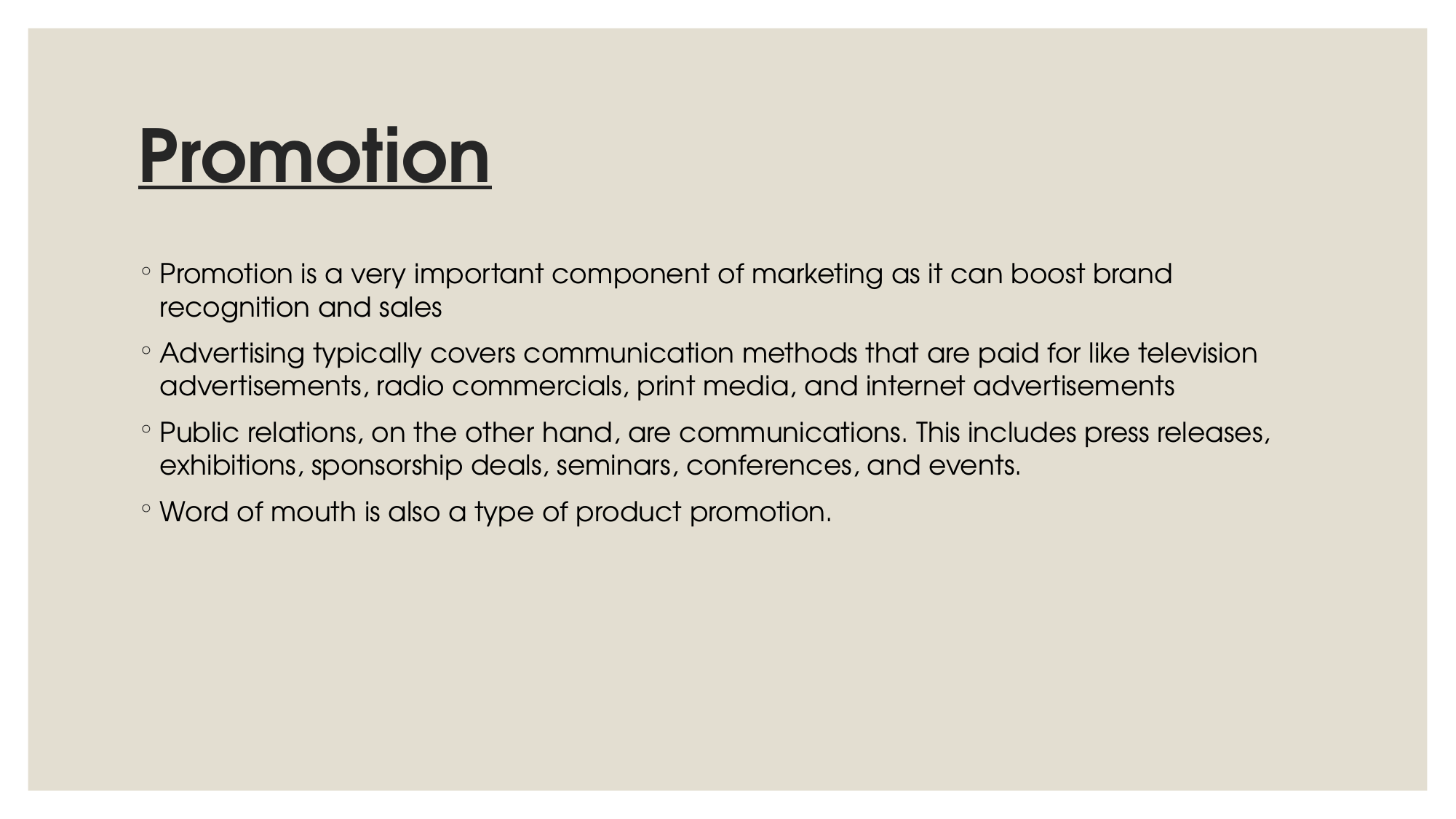

# Promotion
Promotion is a very important component of marketing as it can boost brand recognition and sales
Advertising typically covers communication methods that are paid for like television advertisements, radio commercials, print media, and internet advertisements
Public relations, on the other hand, are communications. This includes press releases, exhibitions, sponsorship deals, seminars, conferences, and events.
Word of mouth is also a type of product promotion.